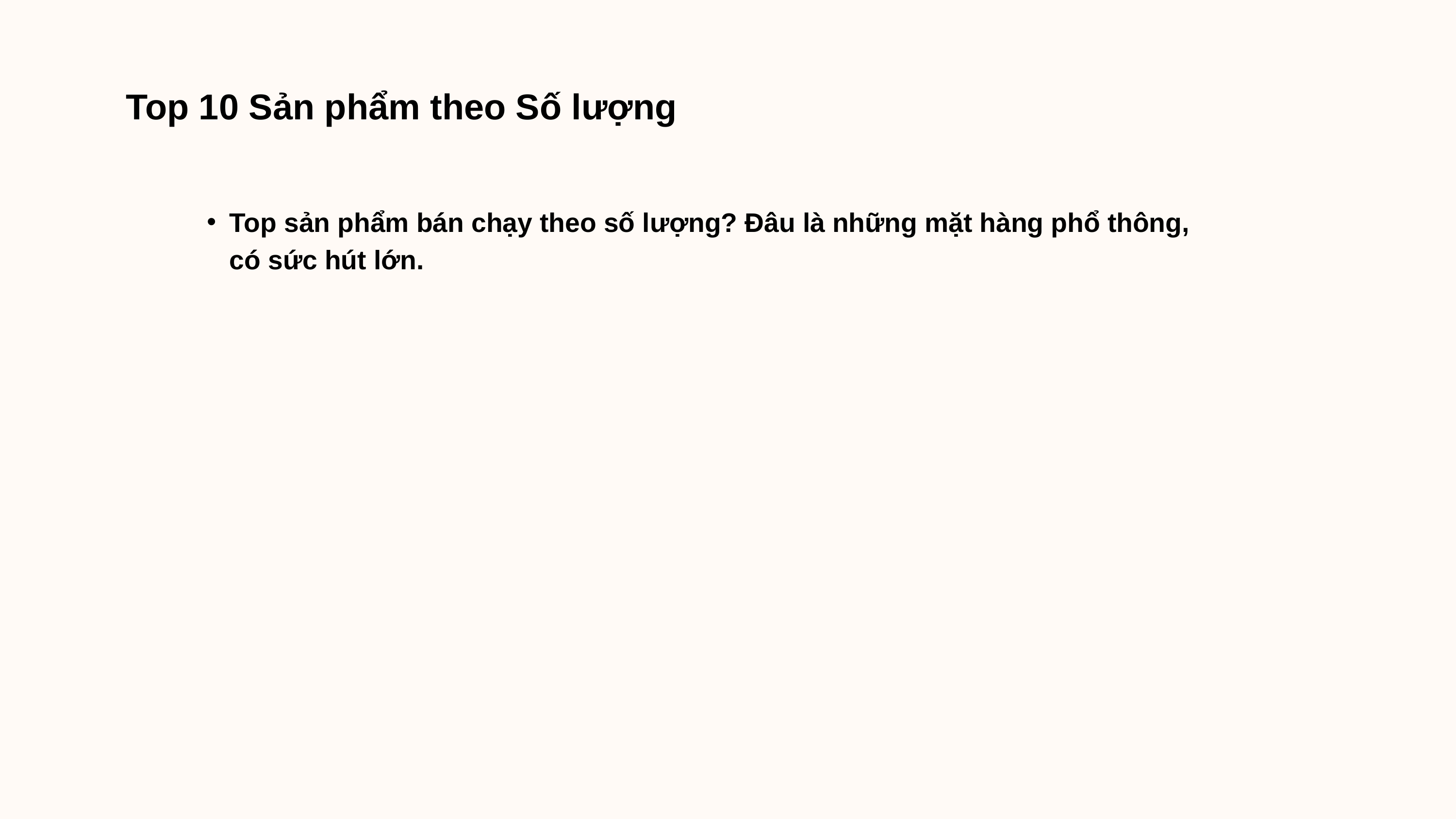

Top 10 Sản phẩm theo Số lượng
Top sản phẩm bán chạy theo số lượng? Đâu là những mặt hàng phổ thông, có sức hút lớn.